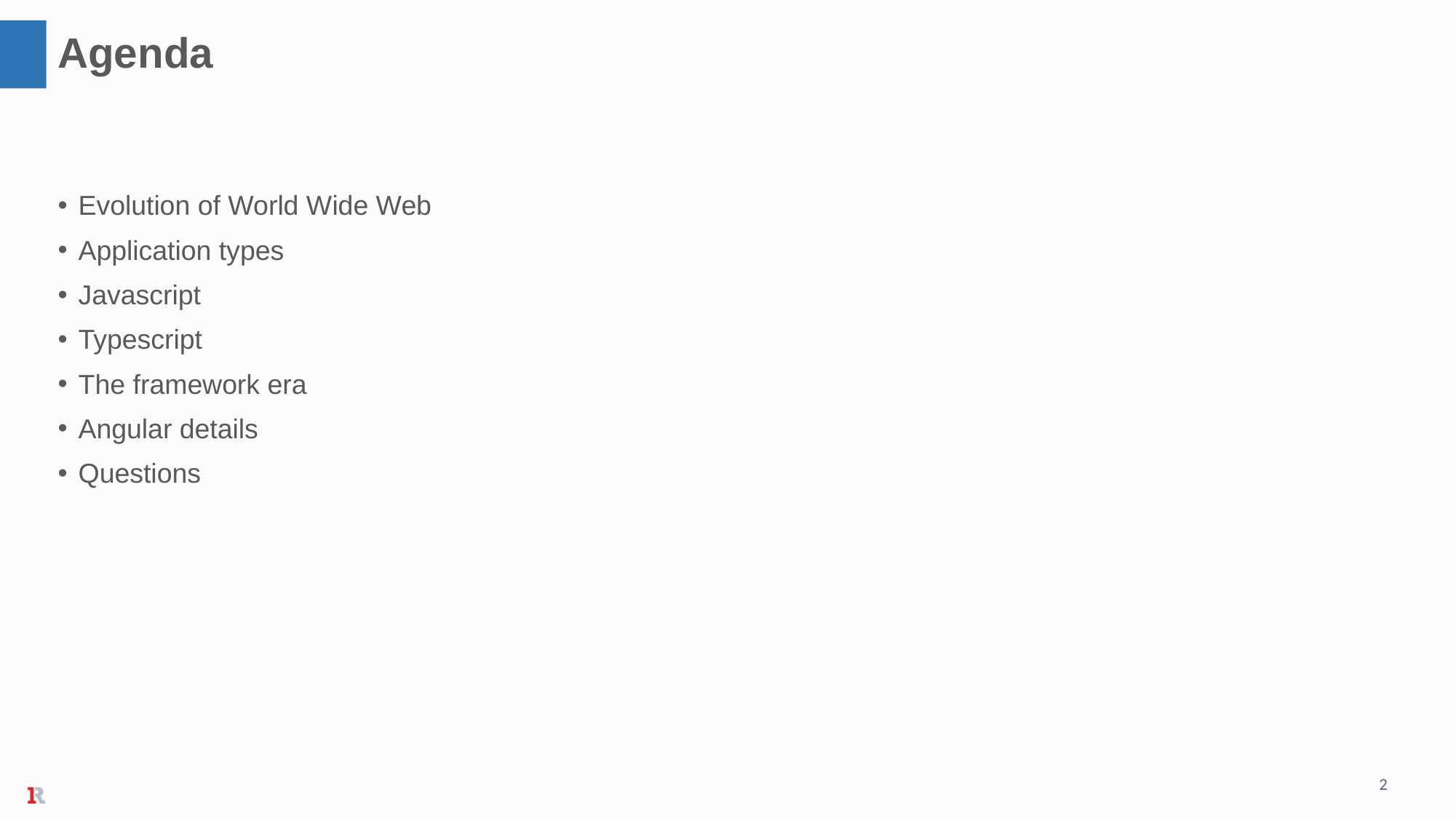

Agenda

Evolution of World Wide Web
Application types
Javascript
Typescript
The framework era
Angular details
Questions